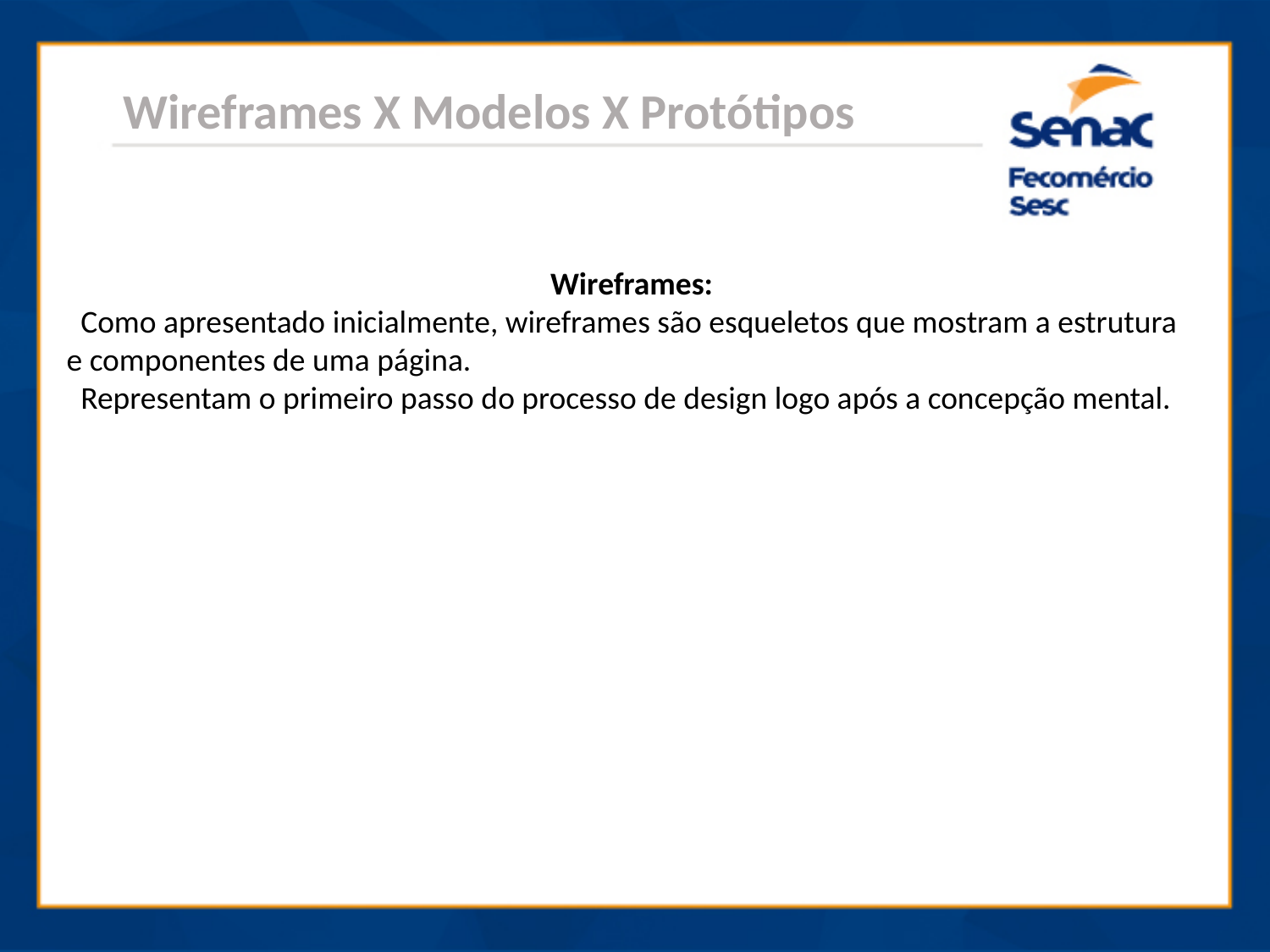

Wireframes X Modelos X Protótipos

Wireframes:
  Como apresentado inicialmente, wireframes são esqueletos que mostram a estrutura e componentes de uma página.
  Representam o primeiro passo do processo de design logo após a concepção mental.